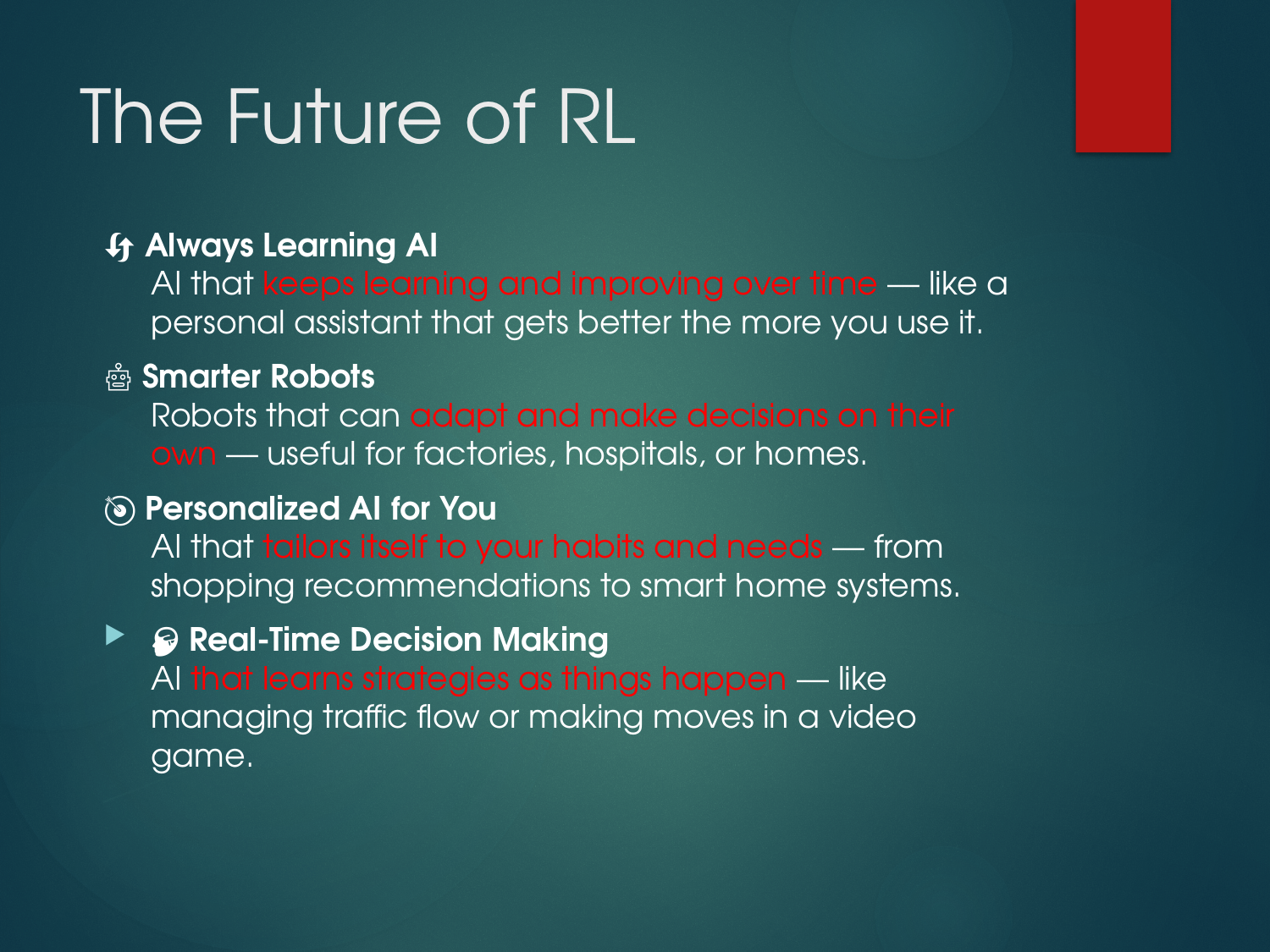

# The Future of RL
🔄 Always Learning AI
AI that keeps learning and improving over time — like a personal assistant that gets better the more you use it.
🤖 Smarter Robots
Robots that can adapt and make decisions on their own — useful for factories, hospitals, or homes.
🎯 Personalized AI for You
AI that tailors itself to your habits and needs — from shopping recommendations to smart home systems.
🧠 Real-Time Decision Making
AI that learns strategies as things happen — like managing traffic flow or making moves in a video game.